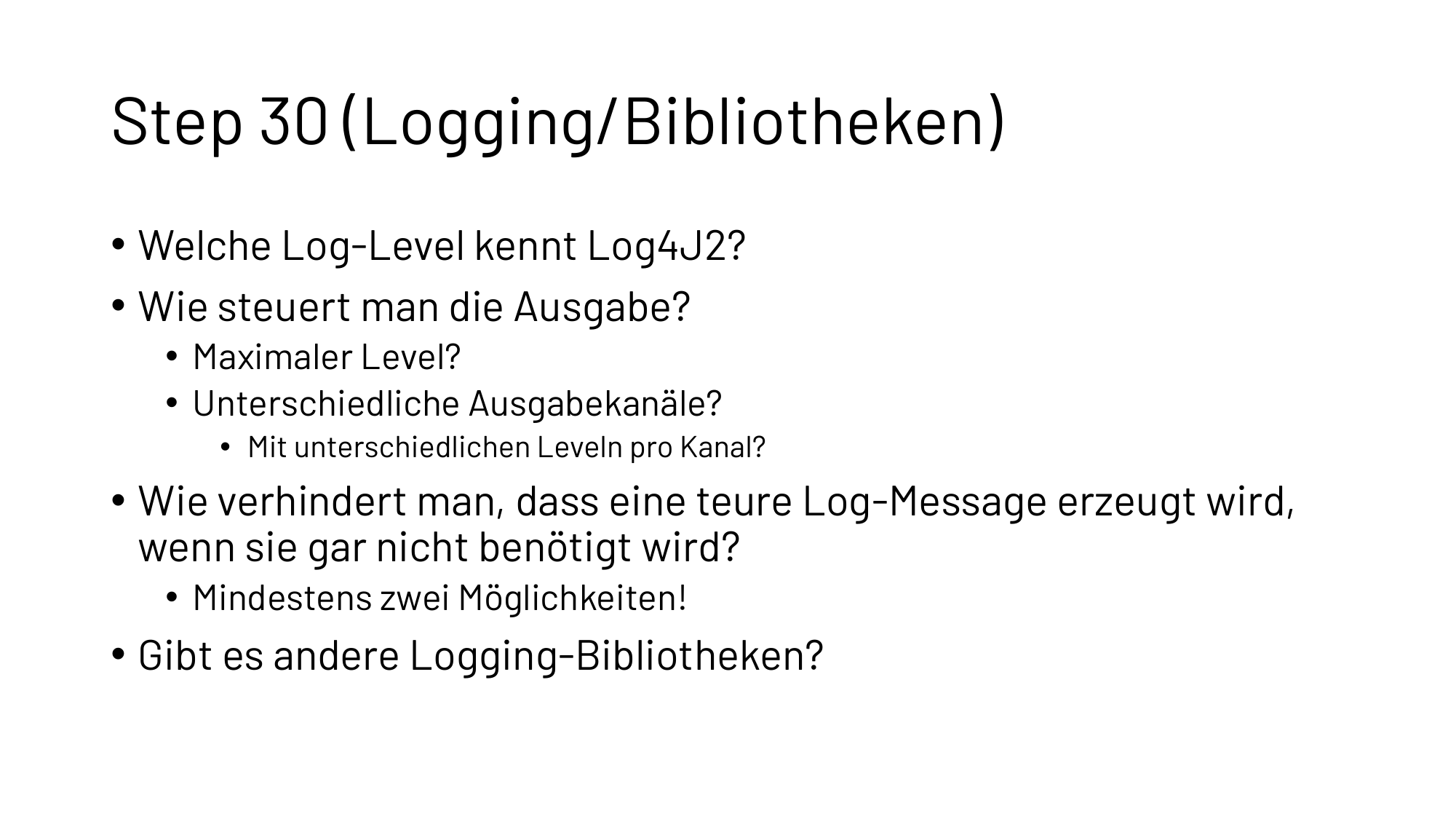

# Step 30 (Logging/Bibliotheken)
Welche Log-Level kennt Log4J2?
Wie steuert man die Ausgabe?
Maximaler Level?
Unterschiedliche Ausgabekanäle?
Mit unterschiedlichen Leveln pro Kanal?
Wie verhindert man, dass eine teure Log-Message erzeugt wird, wenn sie gar nicht benötigt wird?
Mindestens zwei Möglichkeiten!
Gibt es andere Logging-Bibliotheken?